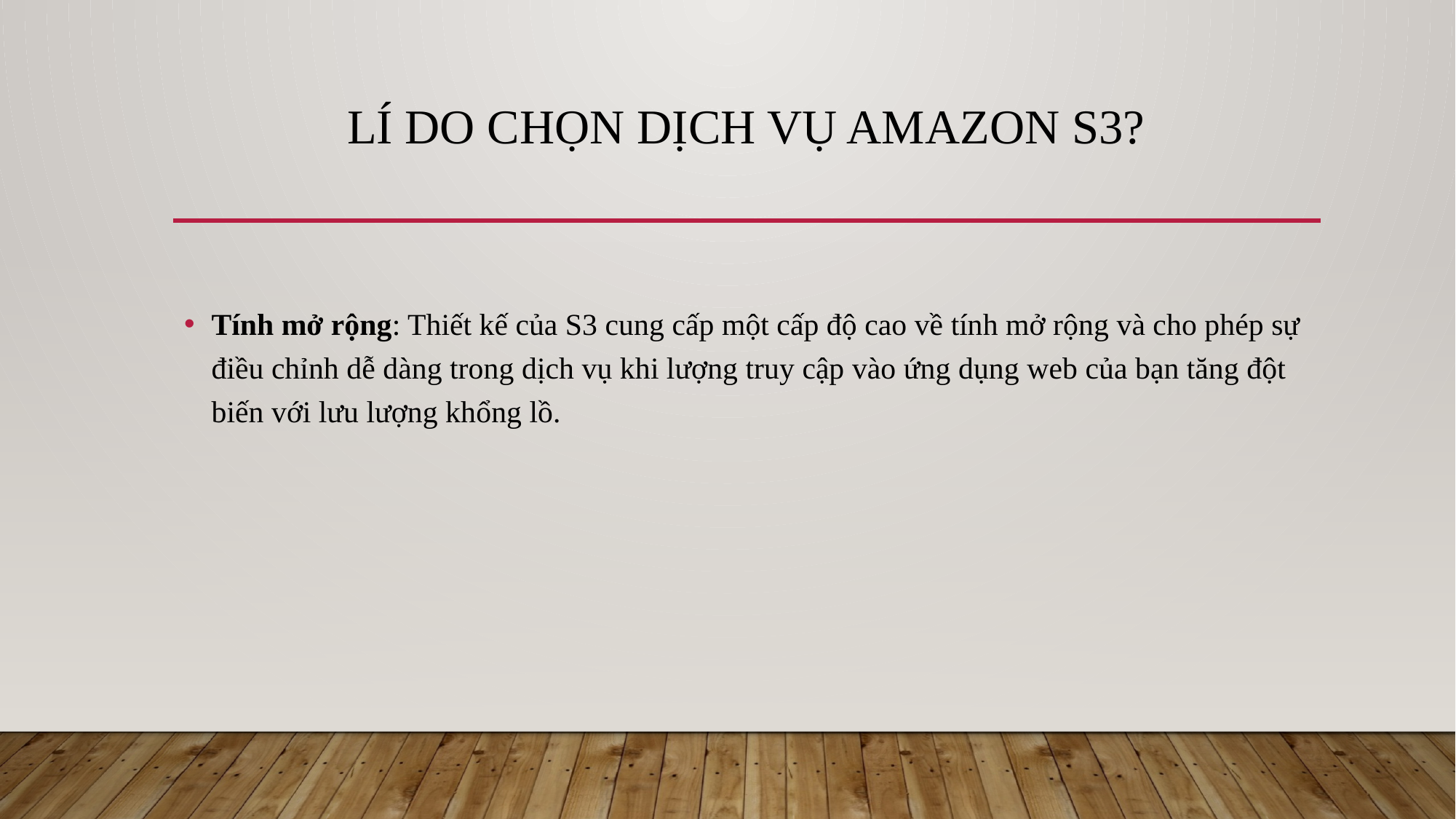

# Lí do chọn dịch vụ Amazon S3?

Tính mở rộng: Thiết kế của S3 cung cấp một cấp độ cao về tính mở rộng và cho phép sự điều chỉnh dễ dàng trong dịch vụ khi lượng truy cập vào ứng dụng web của bạn tăng đột biến với lưu lượng khổng lồ.